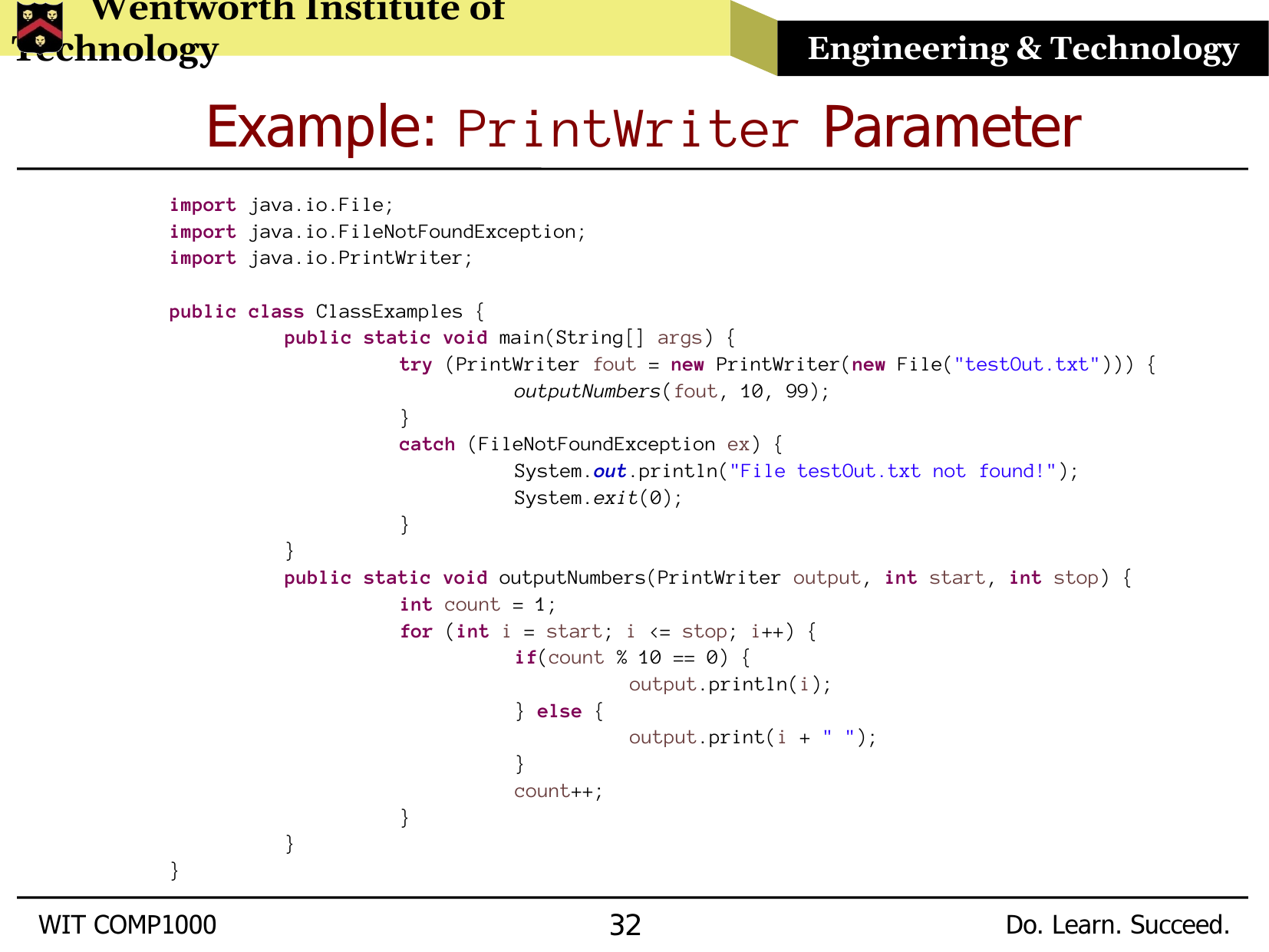

# Example: PrintWriter Parameter
import java.io.File;
import java.io.FileNotFoundException;
import java.io.PrintWriter;

public class ClassExamples {
	public static void main(String[] args) {
		try (PrintWriter fout = new PrintWriter(new File("testOut.txt"))) {
			outputNumbers(fout, 10, 99);
		}
		catch (FileNotFoundException ex) {
			System.out.println("File testOut.txt not found!");
			System.exit(0);
		}
	}
	public static void outputNumbers(PrintWriter output, int start, int stop) {
		int count = 1;
		for (int i = start; i <= stop; i++) {
			if(count % 10 == 0) {
				output.println(i);
			} else {
				output.print(i + " ");
			}
			count++;
		}
	}
}